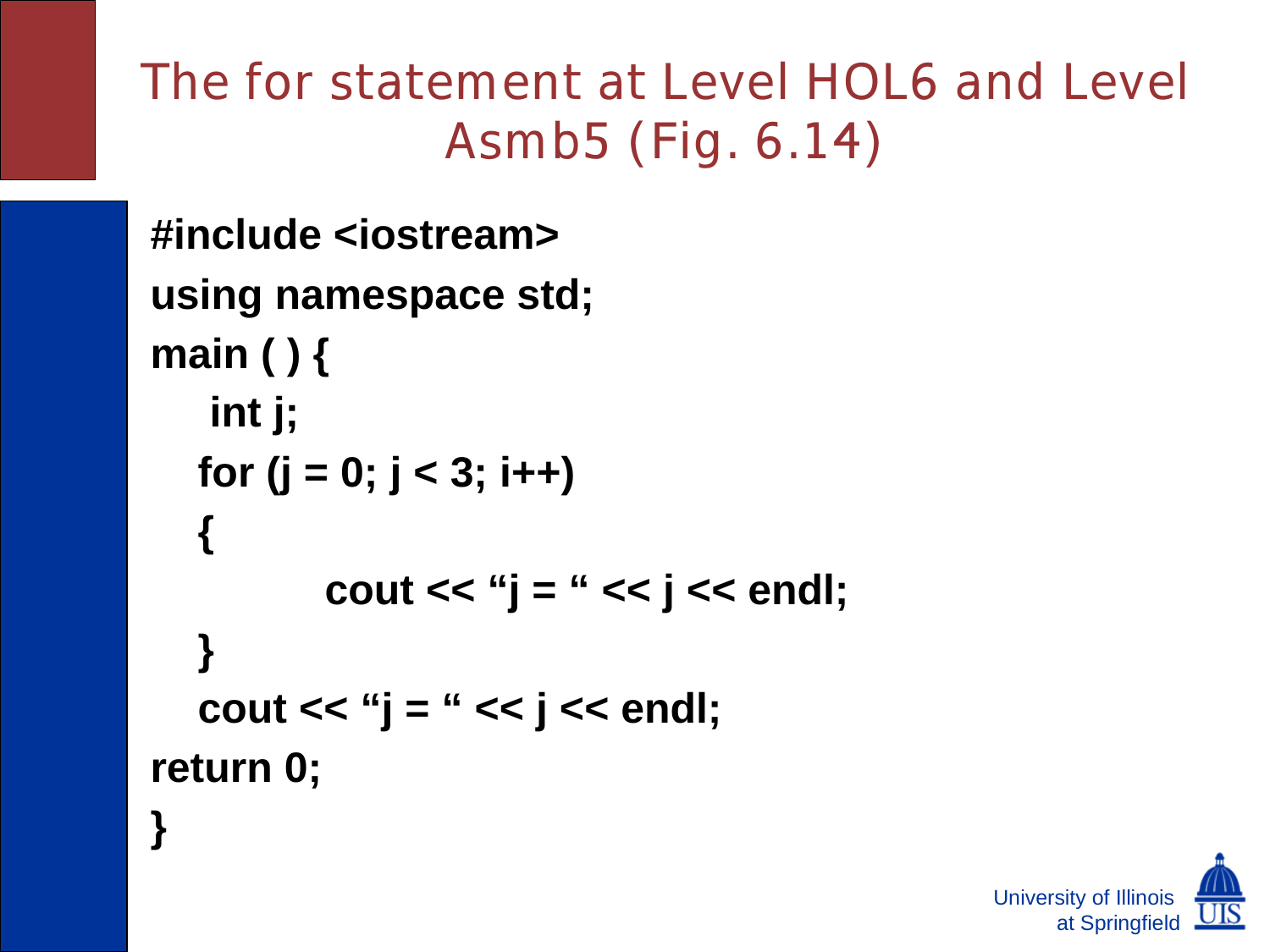

# The for statement at Level HOL6 and Level Asmb5 (Fig. 6.14)
#include <iostream>
using namespace std;
main ( ) {
	 int j;
	for (j = 0; j < 3; i++)
	{
		cout << “j = “ << j << endl;
	}
	cout << “j = “ << j << endl;
return 0;
}